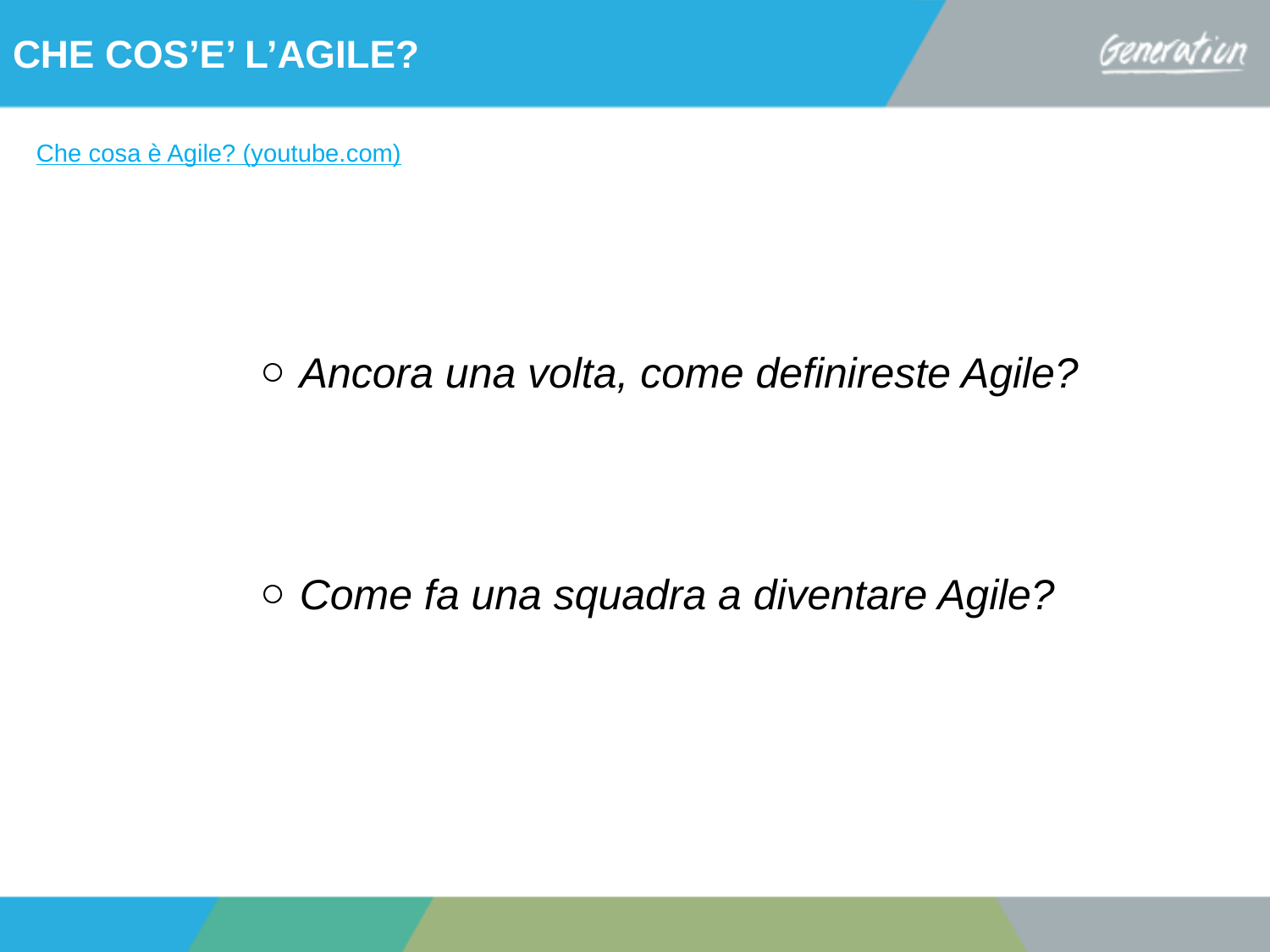

CHE COS’E’ L’AGILE?
Che cosa è Agile? (youtube.com)
Ancora una volta, come definireste Agile?
Come fa una squadra a diventare Agile?